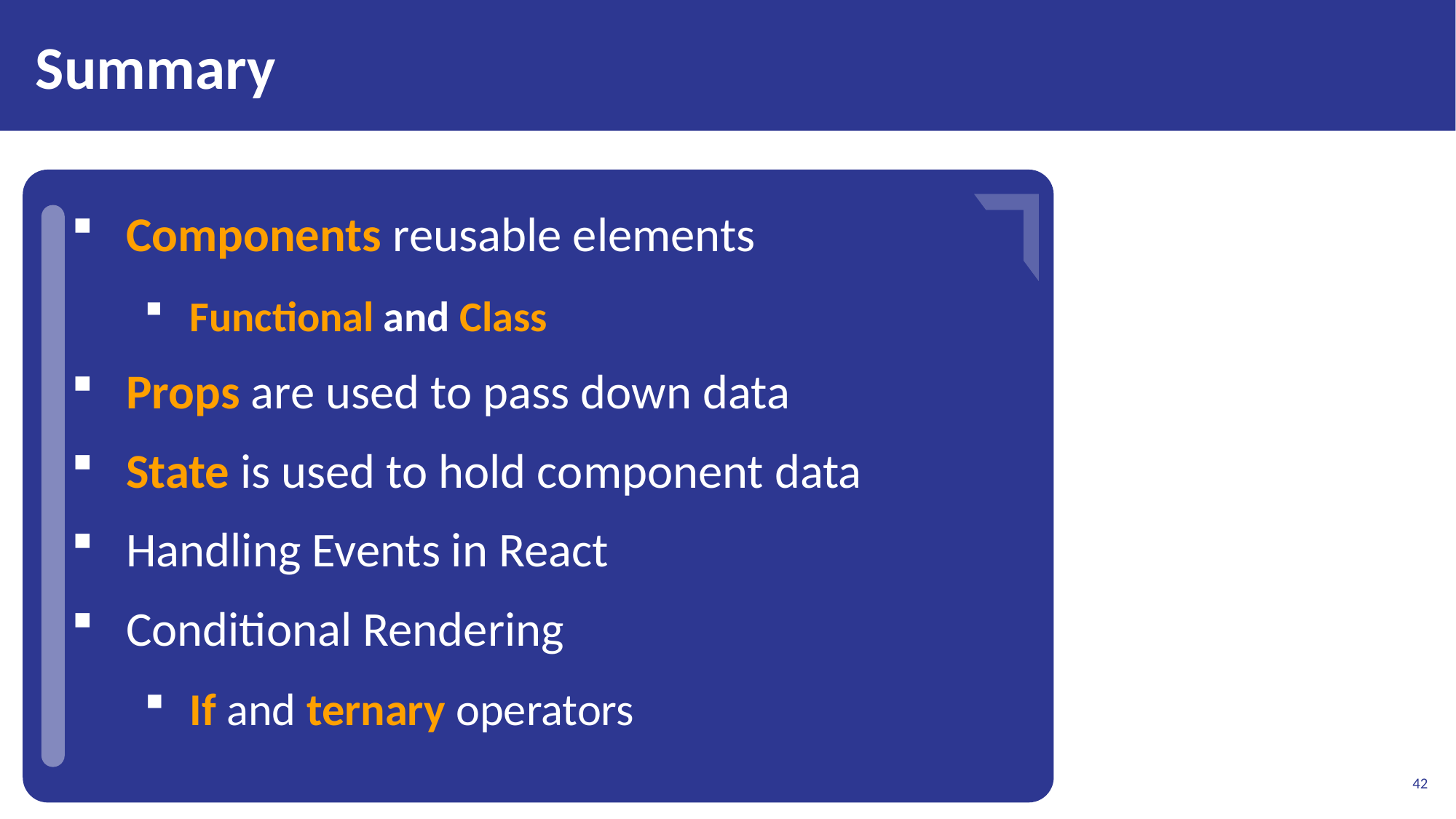

# Summary

Components reusable elements
Functional and Class
Props are used to pass down data
State is used to hold component data
Handling Events in React
Conditional Rendering
If and ternary operators

…
…
…

42